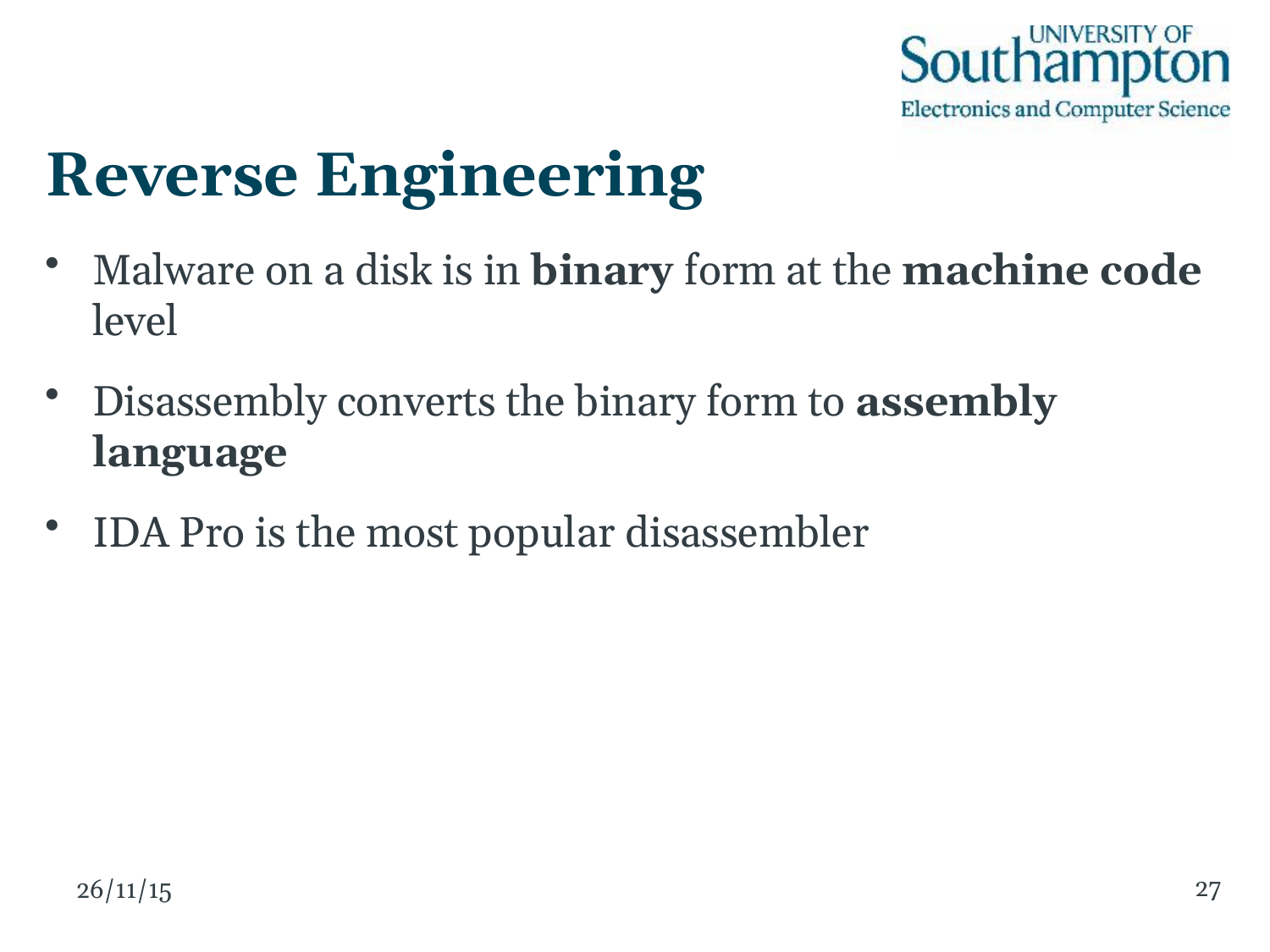

# Reverse Engineering
Malware on a disk is in binary form at the machine code level
Disassembly converts the binary form to assembly language
IDA Pro is the most popular disassembler
27
26/11/15